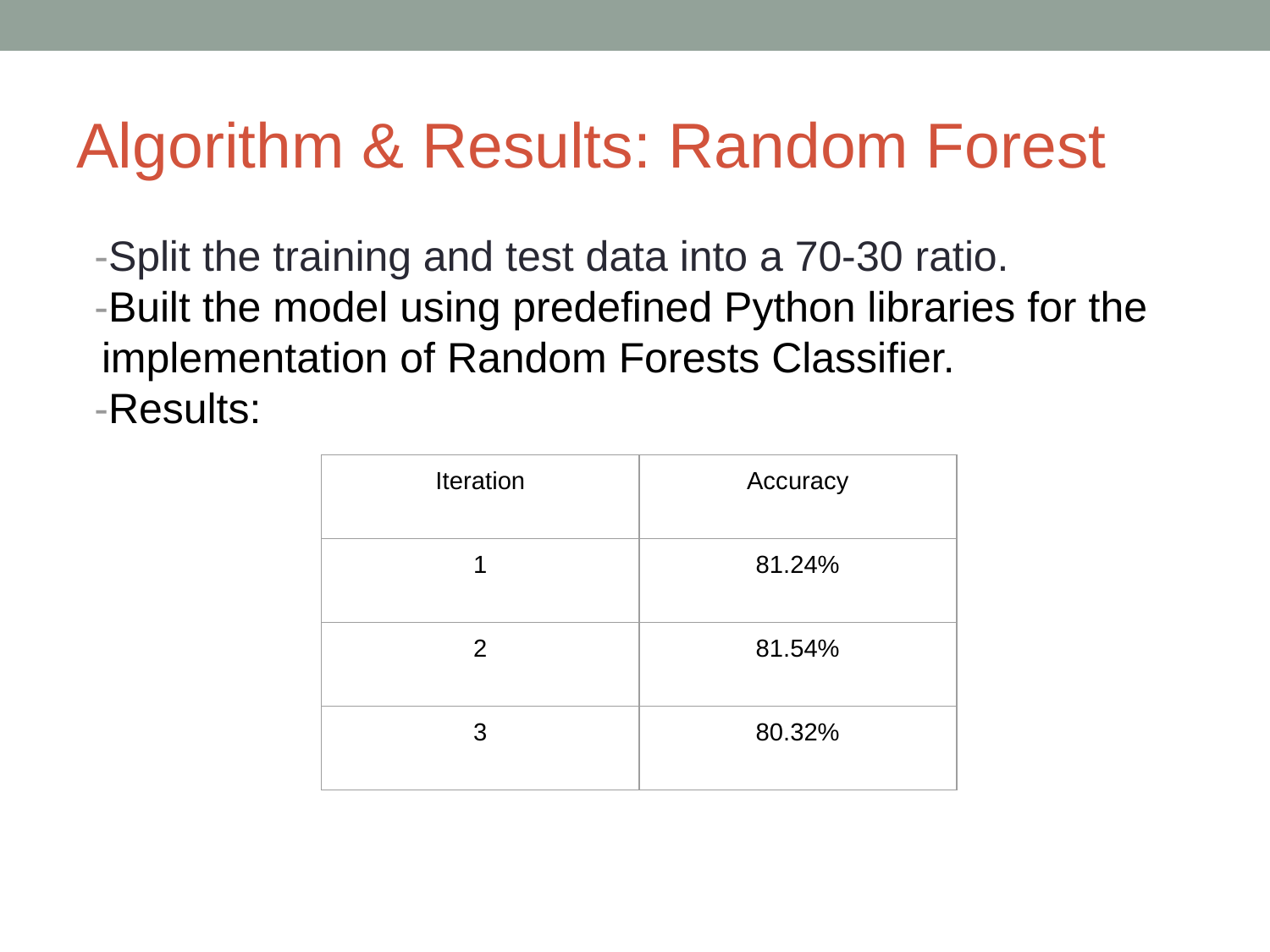

# Algorithm & Results: Random Forest
-Split the training and test data into a 70-30 ratio.
-Built the model using predefined Python libraries for the implementation of Random Forests Classifier.
-Results:

| Iteration | Accuracy |
| --- | --- |
| 1 | 81.24% |
| 2 | 81.54% |
| 3 | 80.32% |